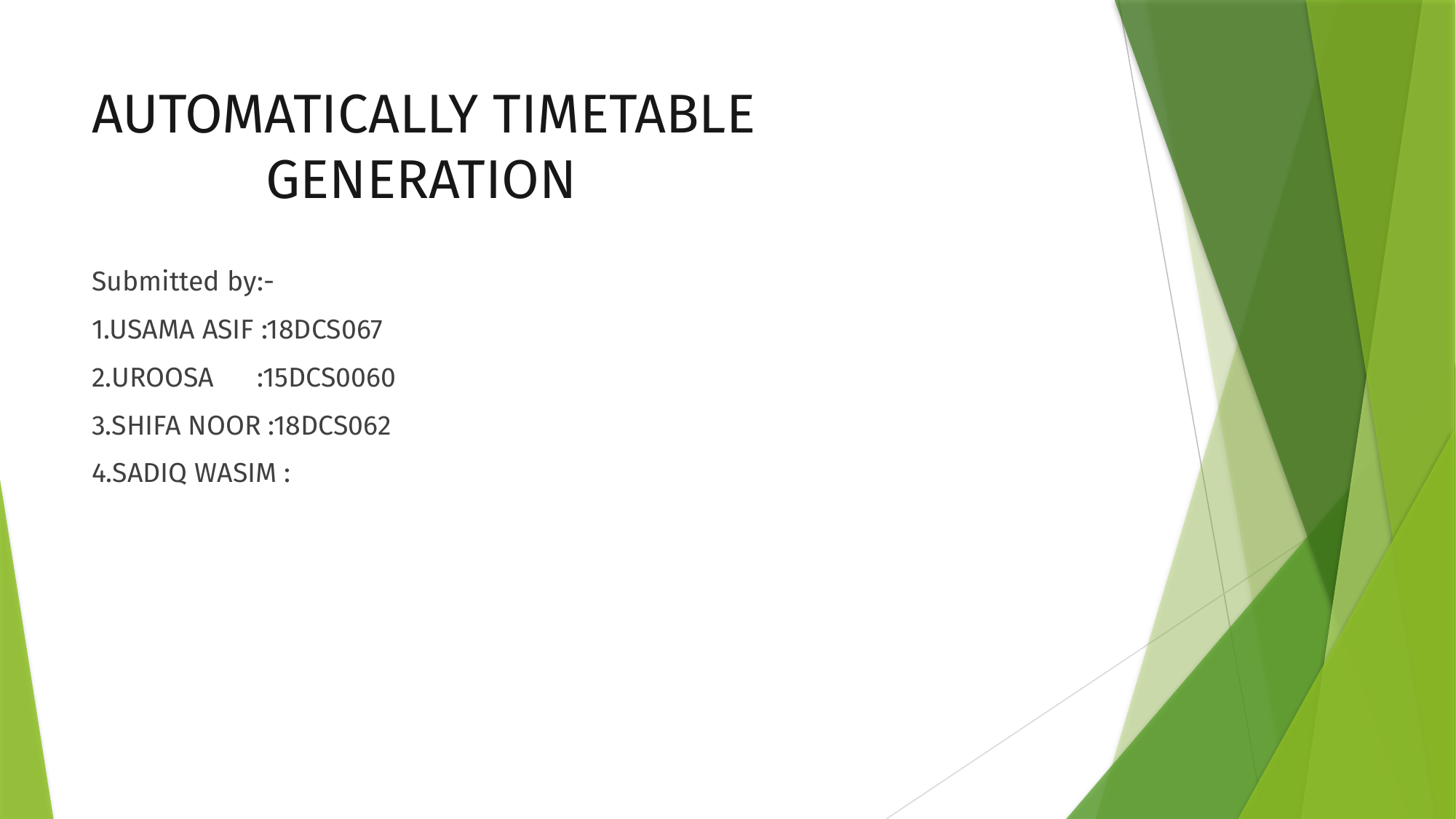

# AUTOMATICALLY TIMETABLE GENERATION
Submitted by:-
1.USAMA ASIF :18DCS067
2.UROOSA      :15DCS0060
3.SHIFA NOOR :18DCS062
4.SADIQ WASIM :